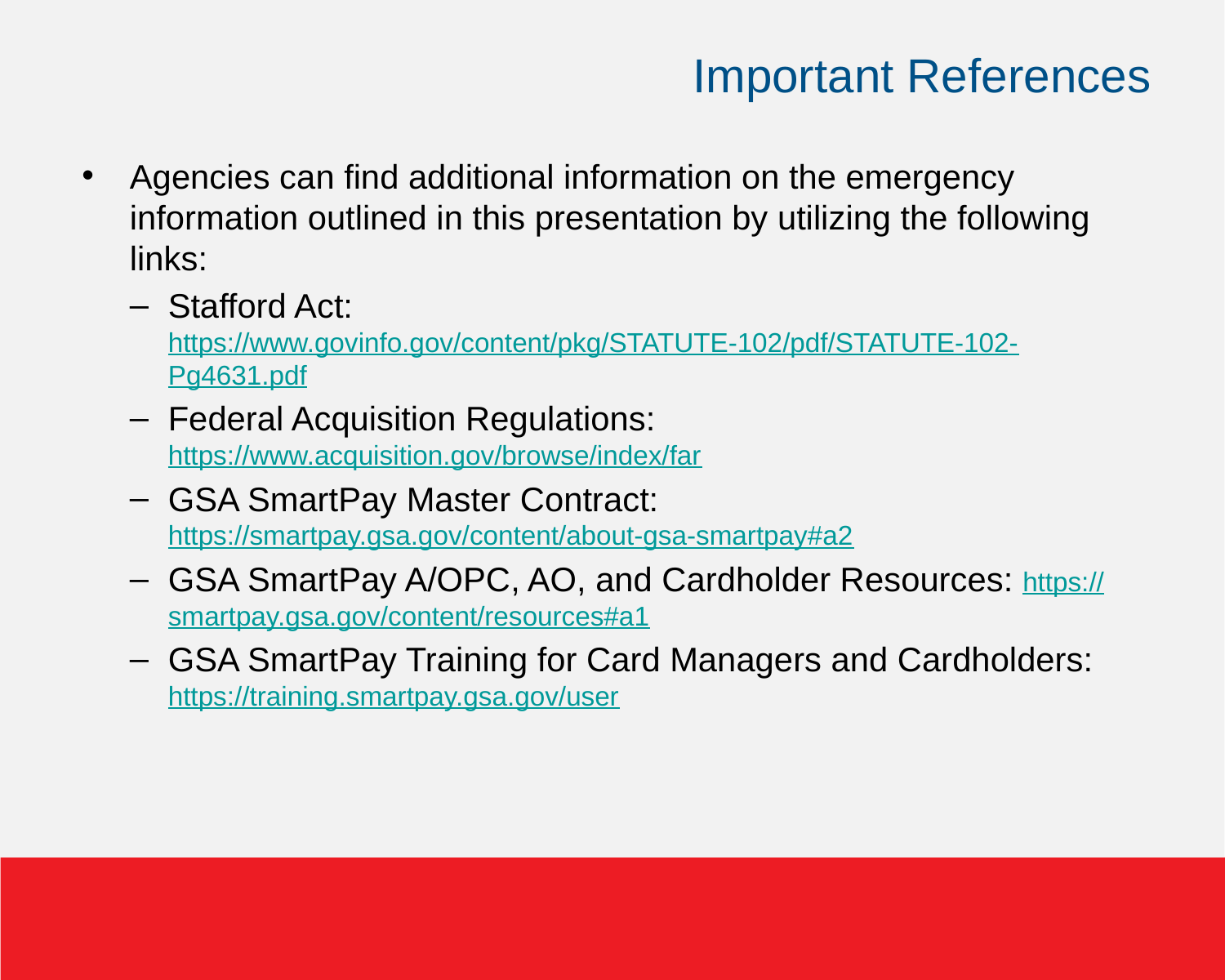

# Important References
Agencies can find additional information on the emergency information outlined in this presentation by utilizing the following links:
Stafford Act: https://www.govinfo.gov/content/pkg/STATUTE-102/pdf/STATUTE-102-Pg4631.pdf
Federal Acquisition Regulations: https://www.acquisition.gov/browse/index/far
GSA SmartPay Master Contract: https://smartpay.gsa.gov/content/about-gsa-smartpay#a2
GSA SmartPay A/OPC, AO, and Cardholder Resources: https://smartpay.gsa.gov/content/resources#a1
GSA SmartPay Training for Card Managers and Cardholders: https://training.smartpay.gsa.gov/user